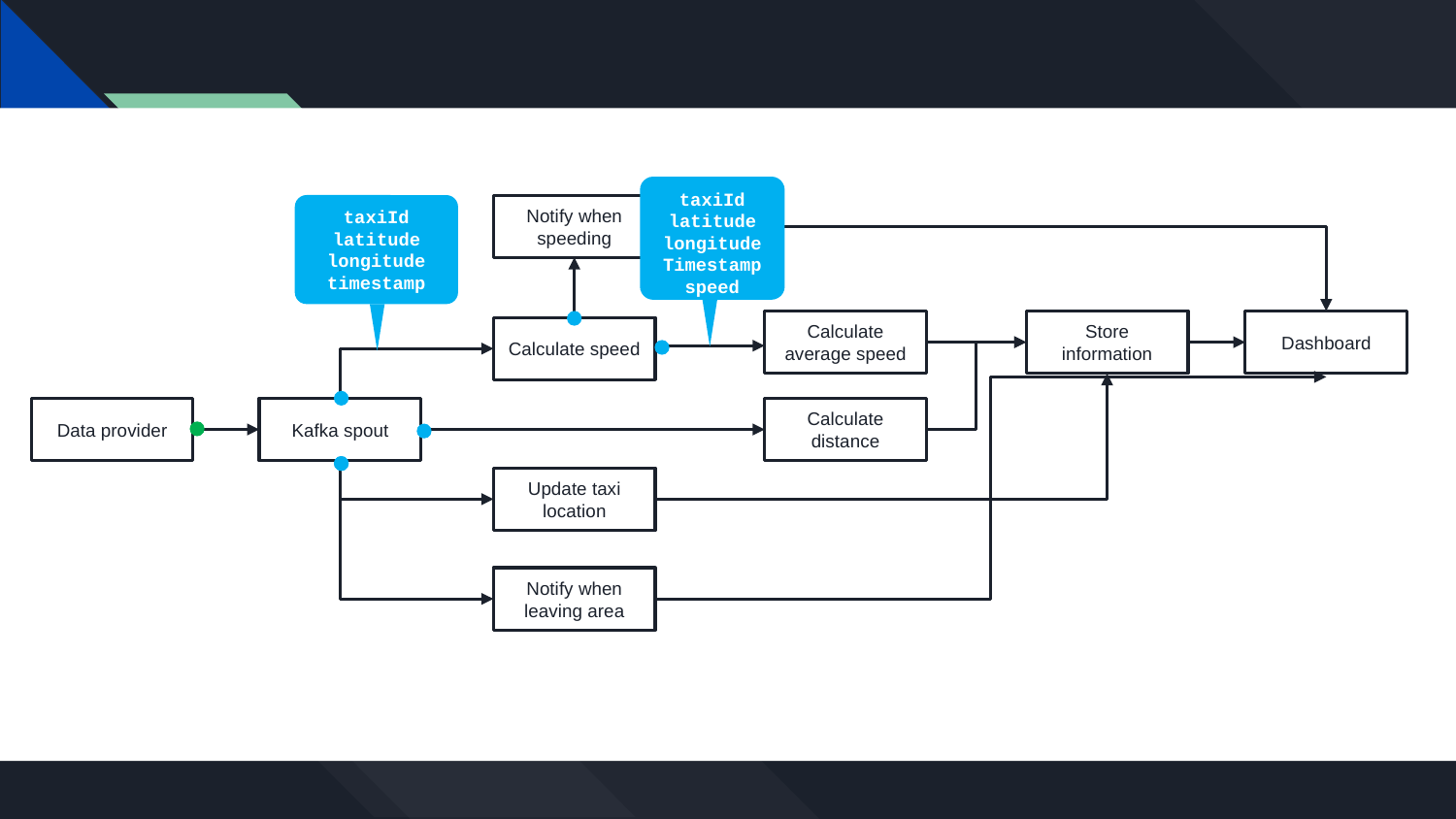

taxiId
latitude
longitude
Timestamp
speed
taxiId
latitude
longitude
timestamp
Notify when speeding

Calculate average speed
Store information
Dashboard
Calculate speed

Data provider
Kafka spout
Calculate distance

Update taxi location
Notify when leaving area